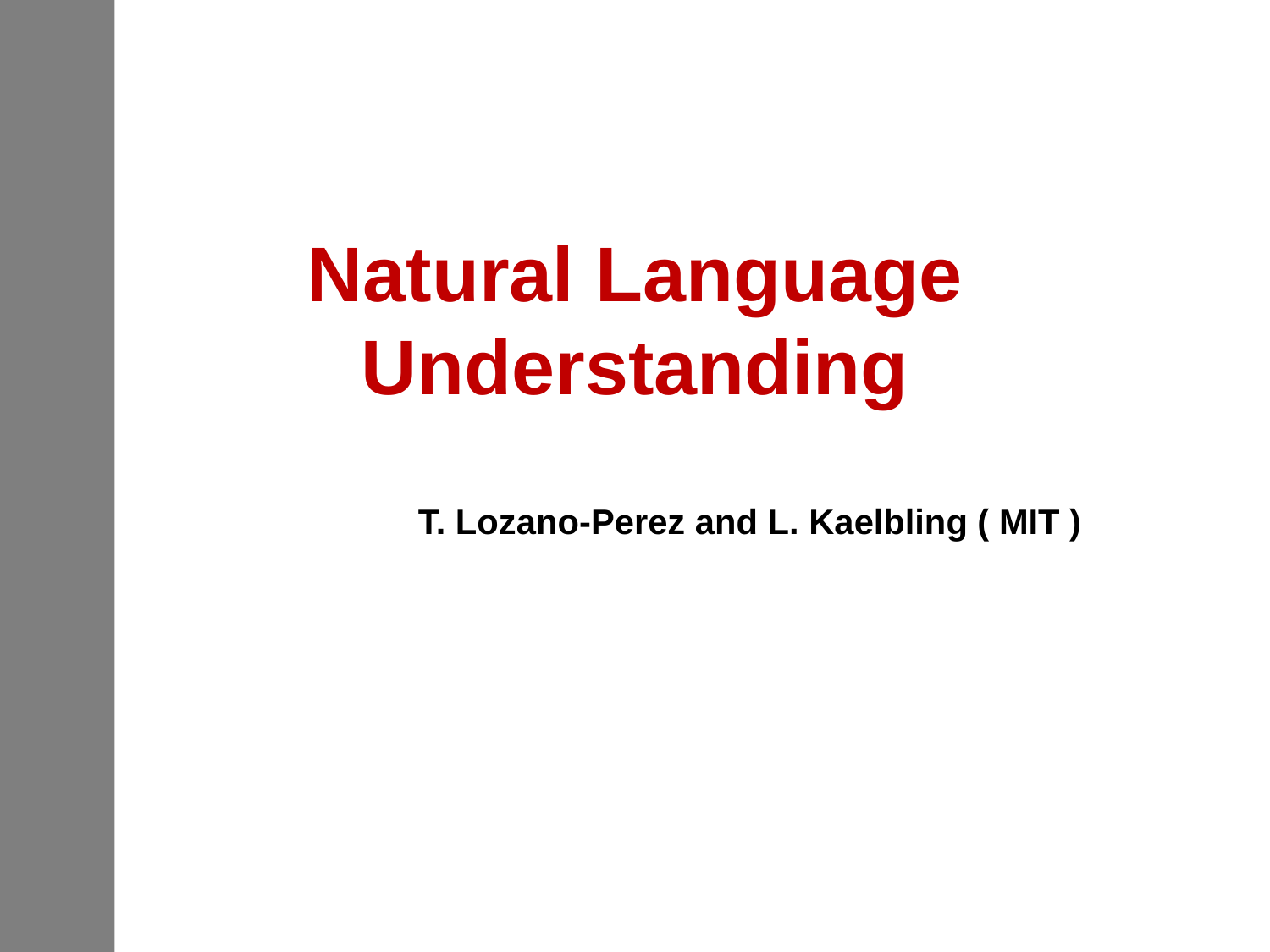

# Natural Language Understanding

T. Lozano-Perez and L. Kaelbling ( MIT )